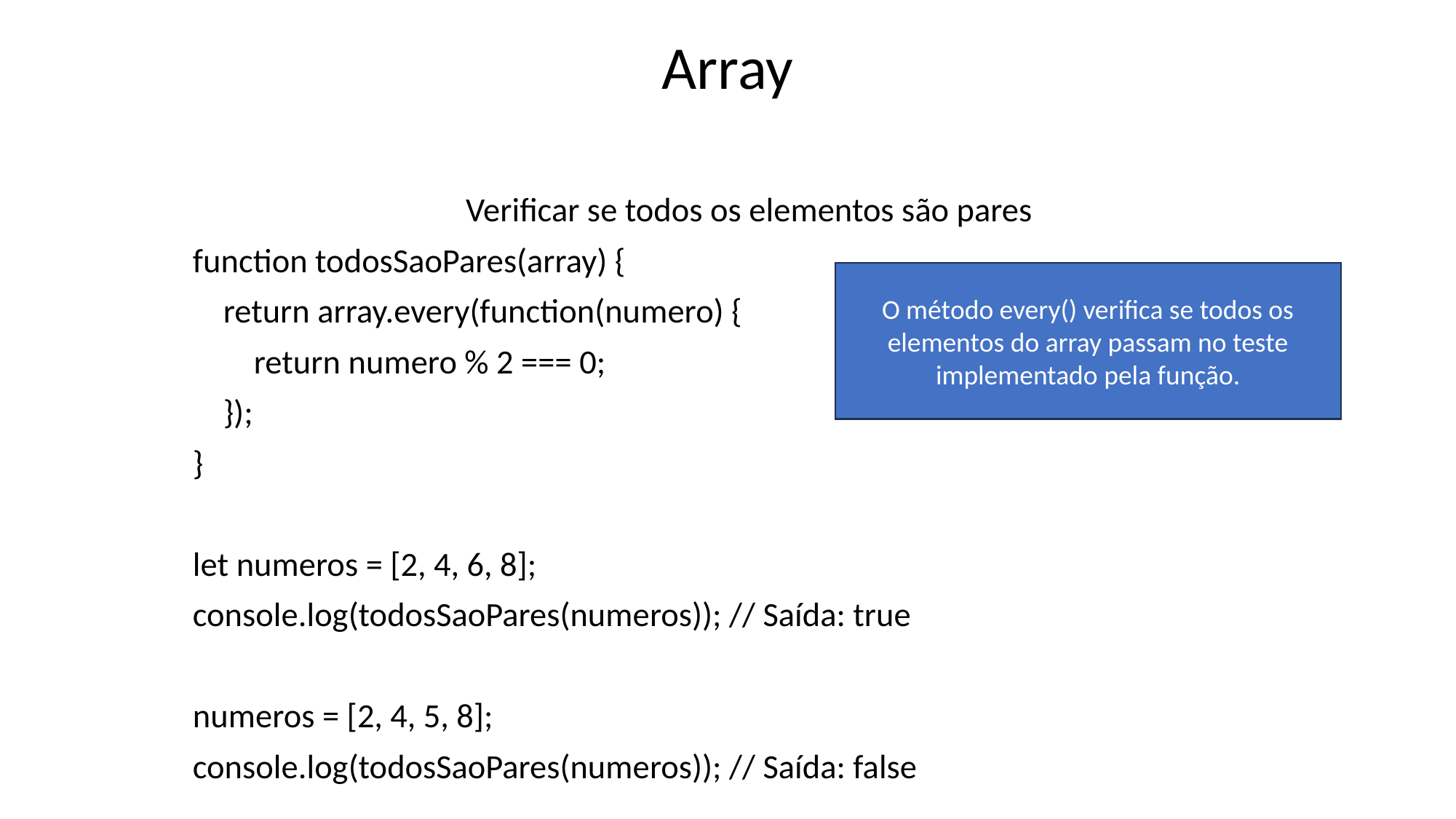

# Array

Verificar se todos os elementos são pares
function todosSaoPares(array) {
    return array.every(function(numero) {
        return numero % 2 === 0;
    });
}

let numeros = [2, 4, 6, 8];
console.log(todosSaoPares(numeros)); // Saída: true

numeros = [2, 4, 5, 8];
console.log(todosSaoPares(numeros)); // Saída: false

O método every() verifica se todos os elementos do array passam no teste implementado pela função.